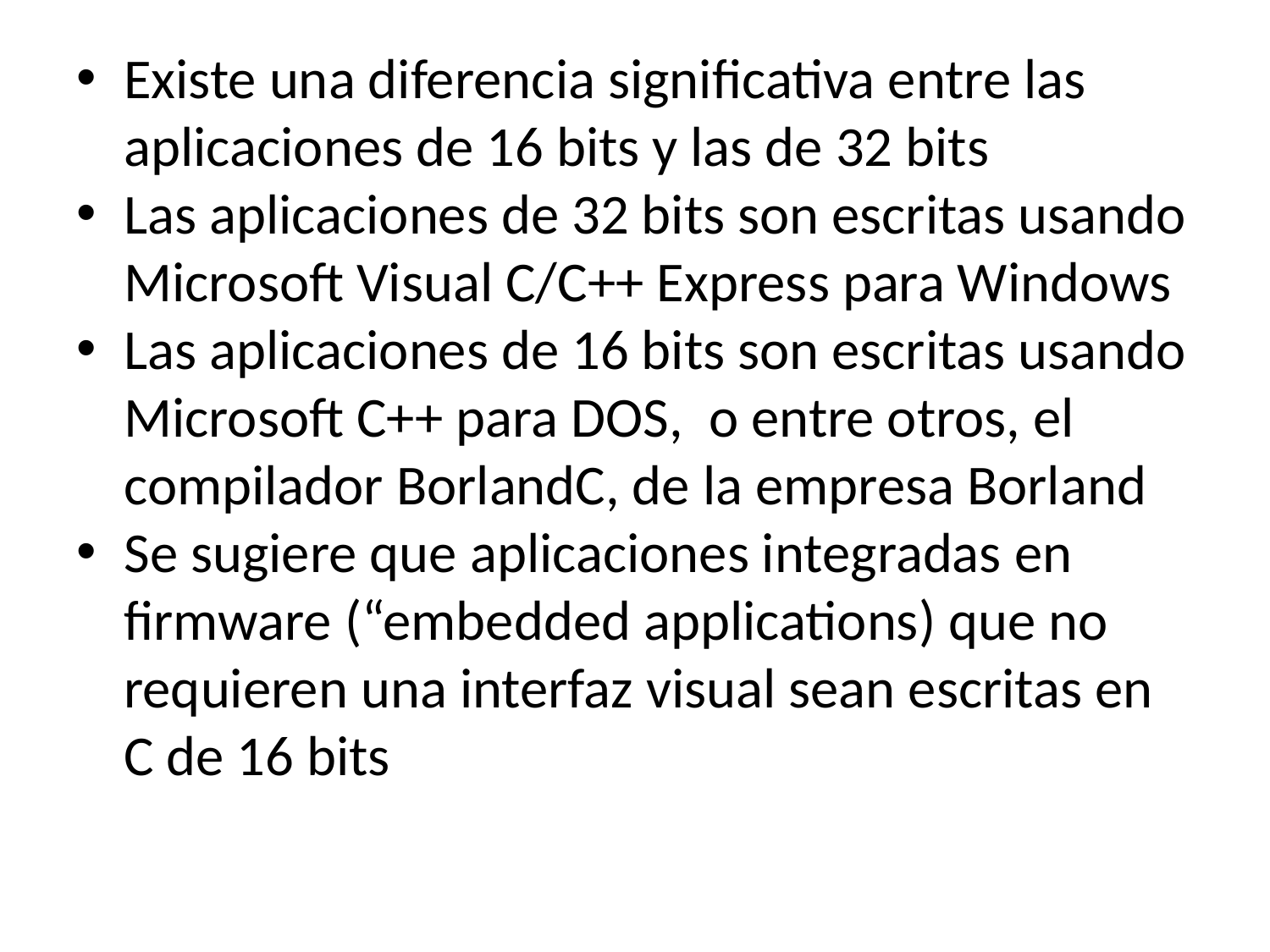

Existe una diferencia significativa entre las aplicaciones de 16 bits y las de 32 bits
Las aplicaciones de 32 bits son escritas usando Microsoft Visual C/C++ Express para Windows
Las aplicaciones de 16 bits son escritas usando Microsoft C++ para DOS,  o entre otros, el compilador BorlandC, de la empresa Borland
Se sugiere que aplicaciones integradas en firmware (“embedded applications) que no requieren una interfaz visual sean escritas en C de 16 bits